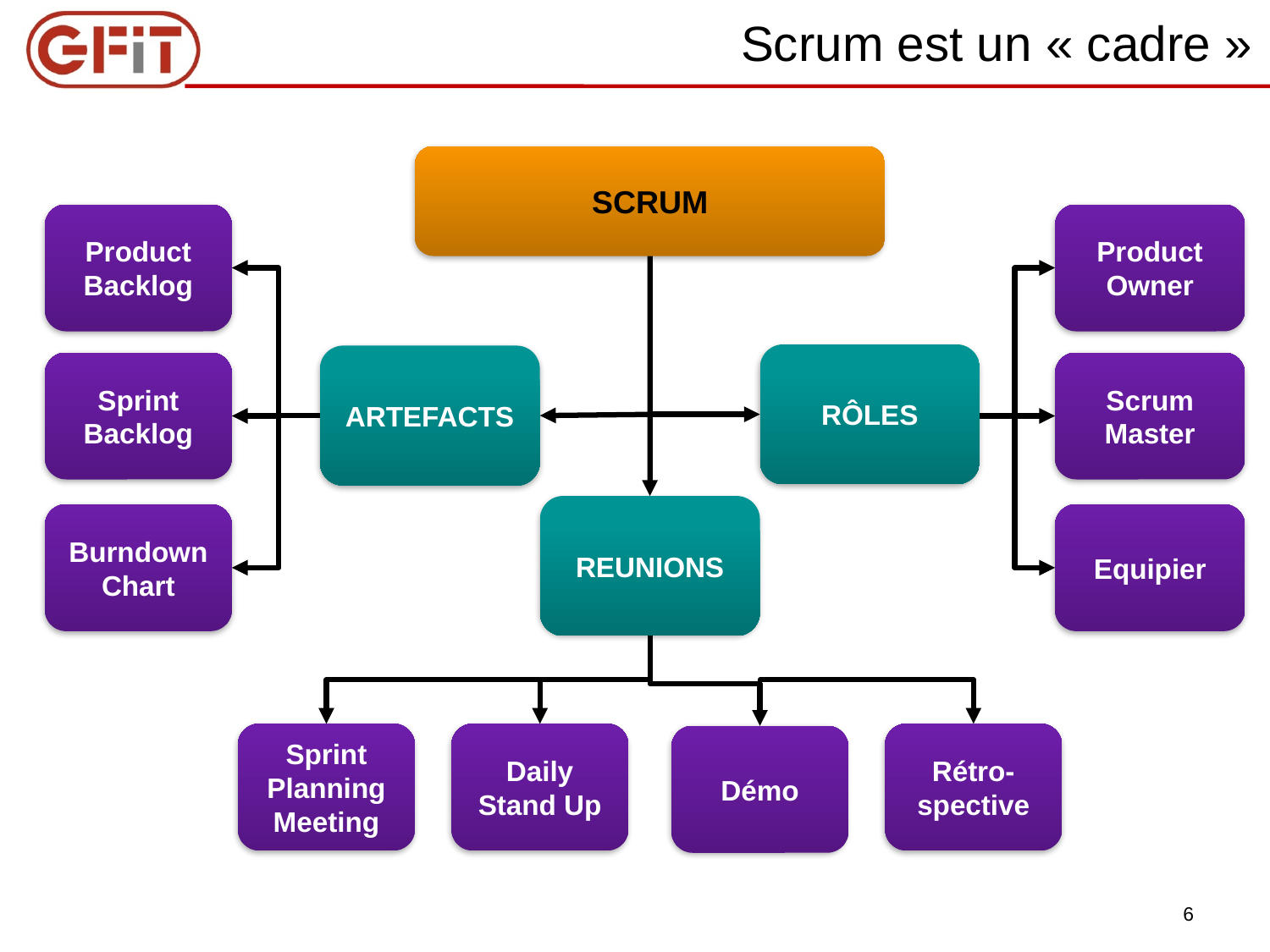

# Scrum est un « cadre »
SCRUM
Product Backlog
Product Owner
RÔLES
ARTEFACTS
Sprint Backlog
Scrum Master
REUNIONS
Burndown Chart
Equipier
Sprint Planning Meeting
Daily Stand Up
Rétro-spective
Démo
6